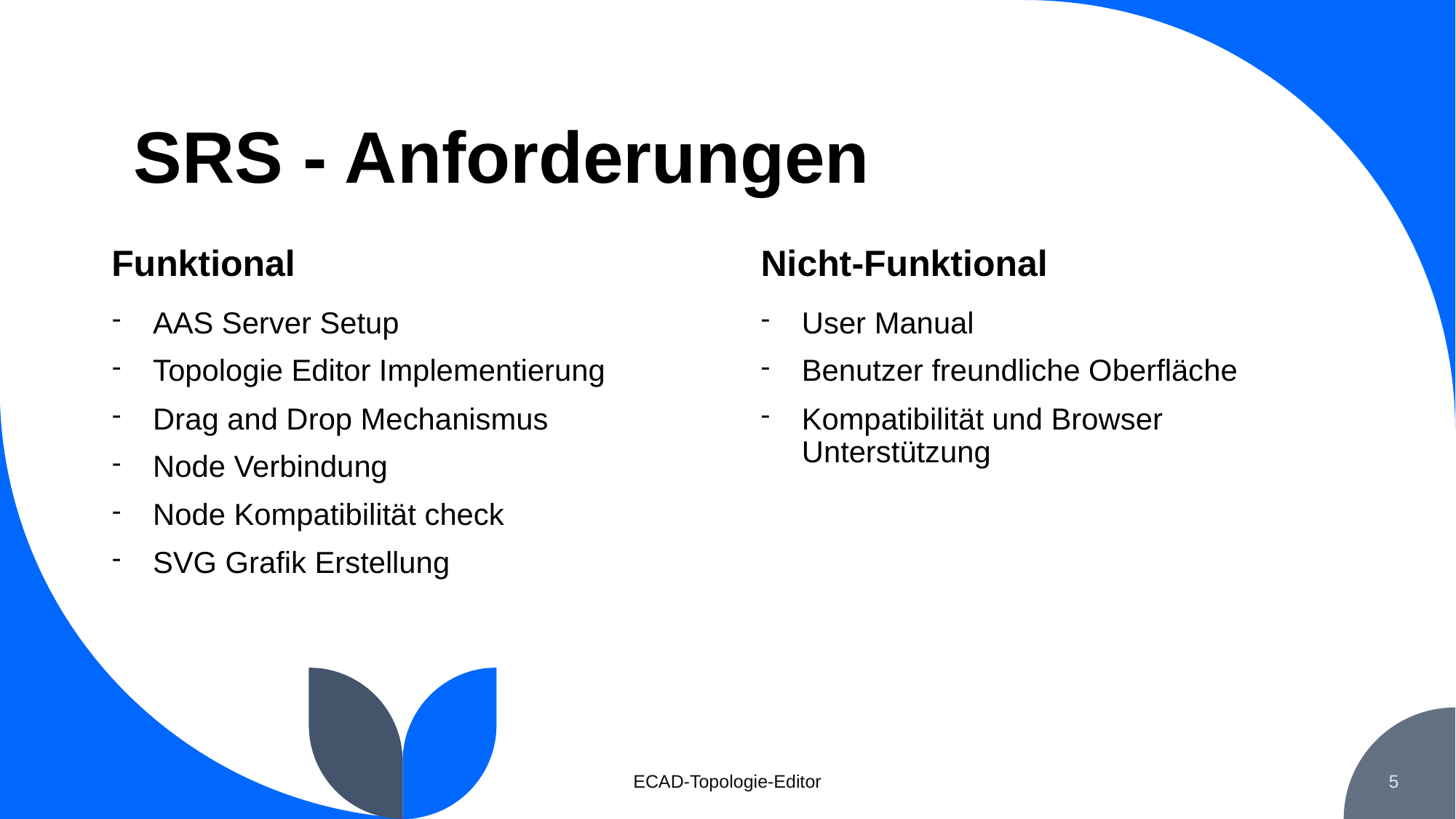

SRS - Anforderungen
Funktional
Nicht-Funktional
AAS Server Setup
Topologie Editor Implementierung
Drag and Drop Mechanismus
Node Verbindung
Node Kompatibilität check
SVG Grafik Erstellung
User Manual
Benutzer freundliche Oberfläche
Kompatibilität und Browser Unterstützung
ECAD-Topologie-Editor
5